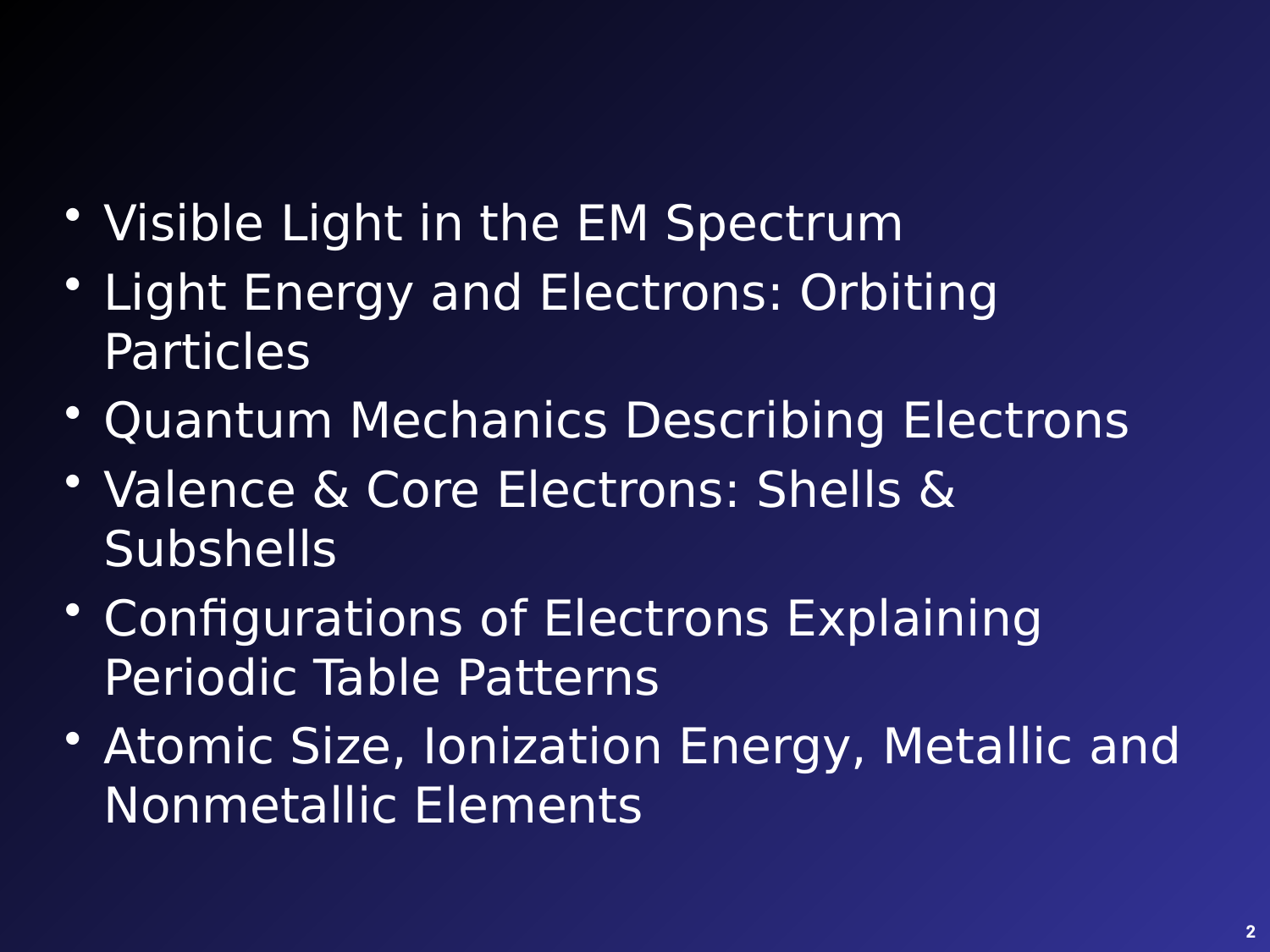

#
Visible Light in the EM Spectrum
Light Energy and Electrons: Orbiting Particles
Quantum Mechanics Describing Electrons
Valence & Core Electrons: Shells & Subshells
Configurations of Electrons Explaining Periodic Table Patterns
Atomic Size, Ionization Energy, Metallic and Nonmetallic Elements

2